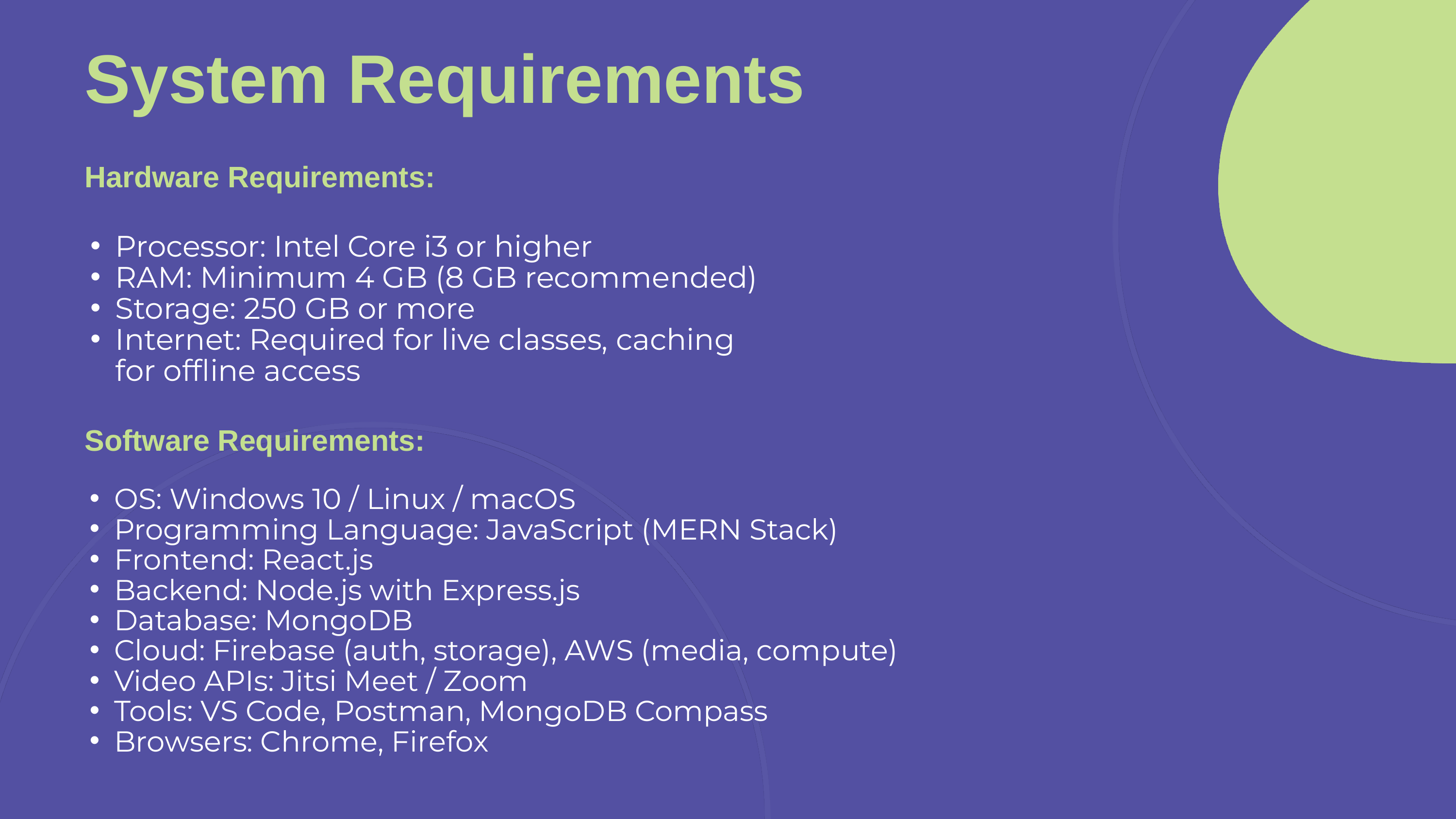

System Requirements
Hardware Requirements:

Processor: Intel Core i3 or higher
RAM: Minimum 4 GB (8 GB recommended)
Storage: 250 GB or more
Internet: Required for live classes, caching for offline access

Software Requirements:
OS: Windows 10 / Linux / macOS
Programming Language: JavaScript (MERN Stack)
Frontend: React.js
Backend: Node.js with Express.js
Database: MongoDB
Cloud: Firebase (auth, storage), AWS (media, compute)
Video APIs: Jitsi Meet / Zoom
Tools: VS Code, Postman, MongoDB Compass
Browsers: Chrome, Firefox